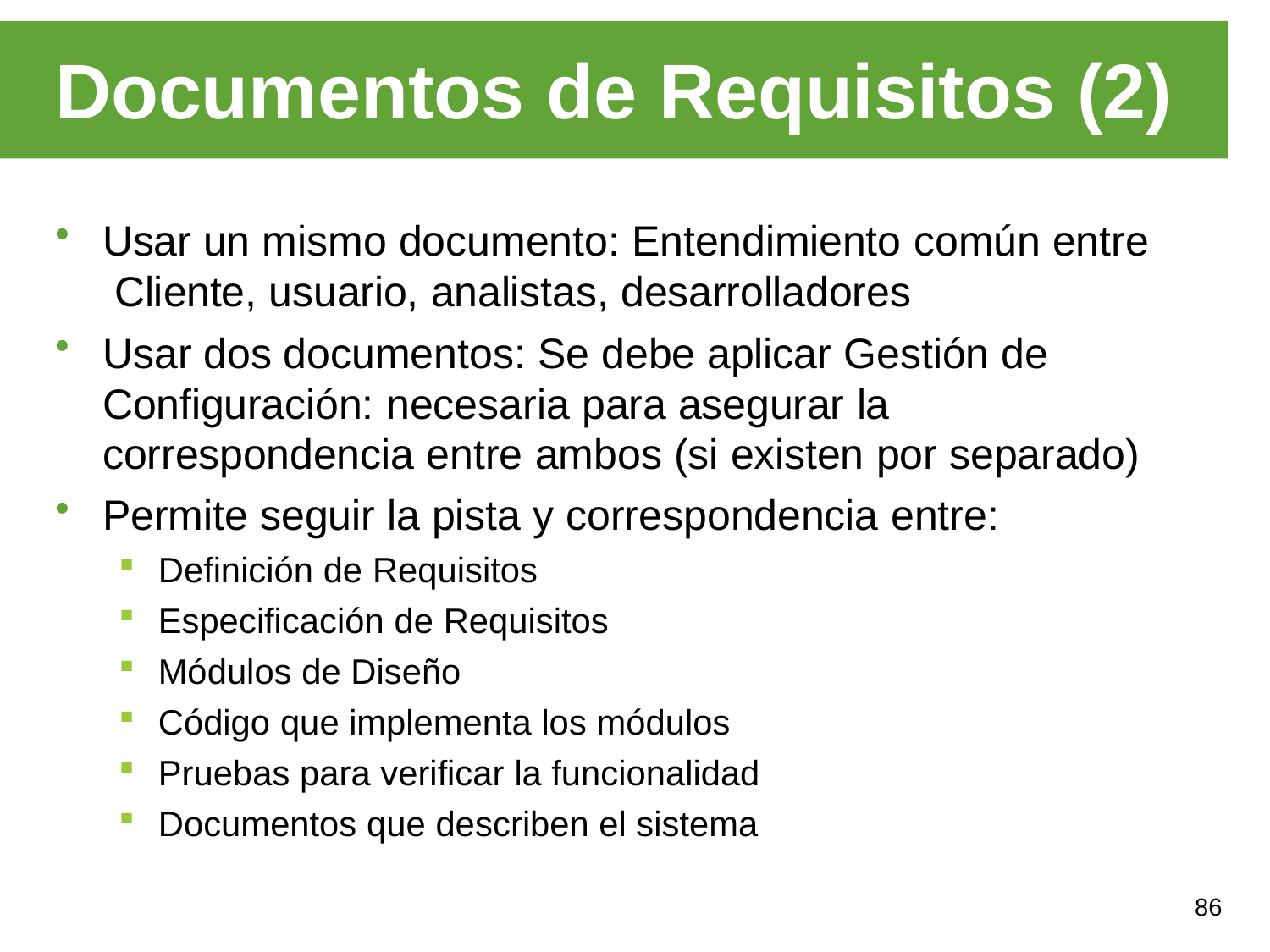

# Documentos de Requisitos (2)
Usar un mismo documento: Entendimiento común entre  Cliente, usuario, analistas, desarrolladores
Usar dos documentos: Se debe aplicar Gestión de  Configuración: necesaria para asegurar la  correspondencia entre ambos (si existen por separado)
Permite seguir la pista y correspondencia entre:
Definición de Requisitos
Especificación de Requisitos
Módulos de Diseño
Código que implementa los módulos
Pruebas para verificar la funcionalidad
Documentos que describen el sistema
86